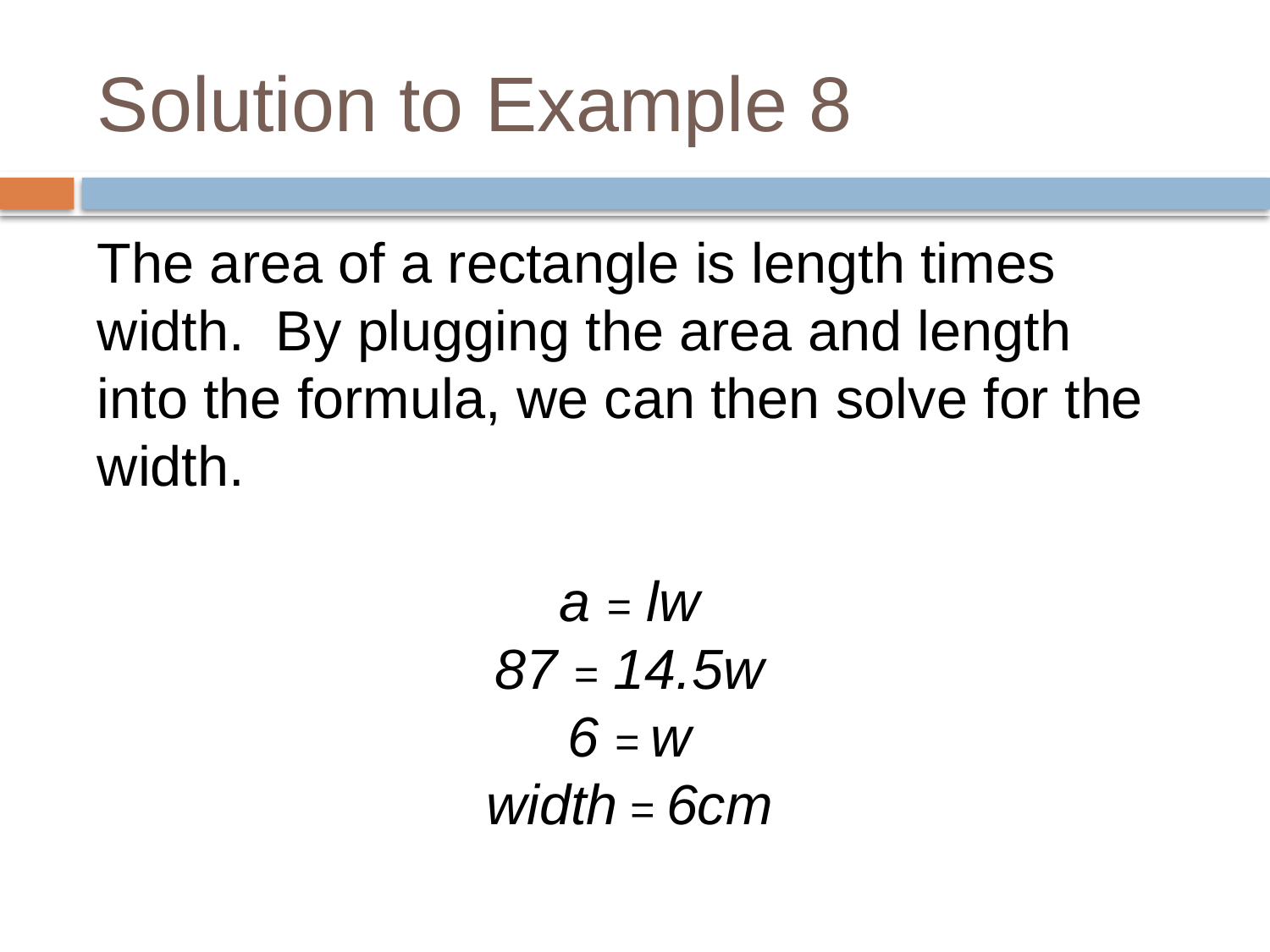

# Solution to Example 8
The area of a rectangle is length times width.  By plugging the area and length into the formula, we can then solve for the width.

a = lw
87 = 14.5w
6 = w
width = 6cm